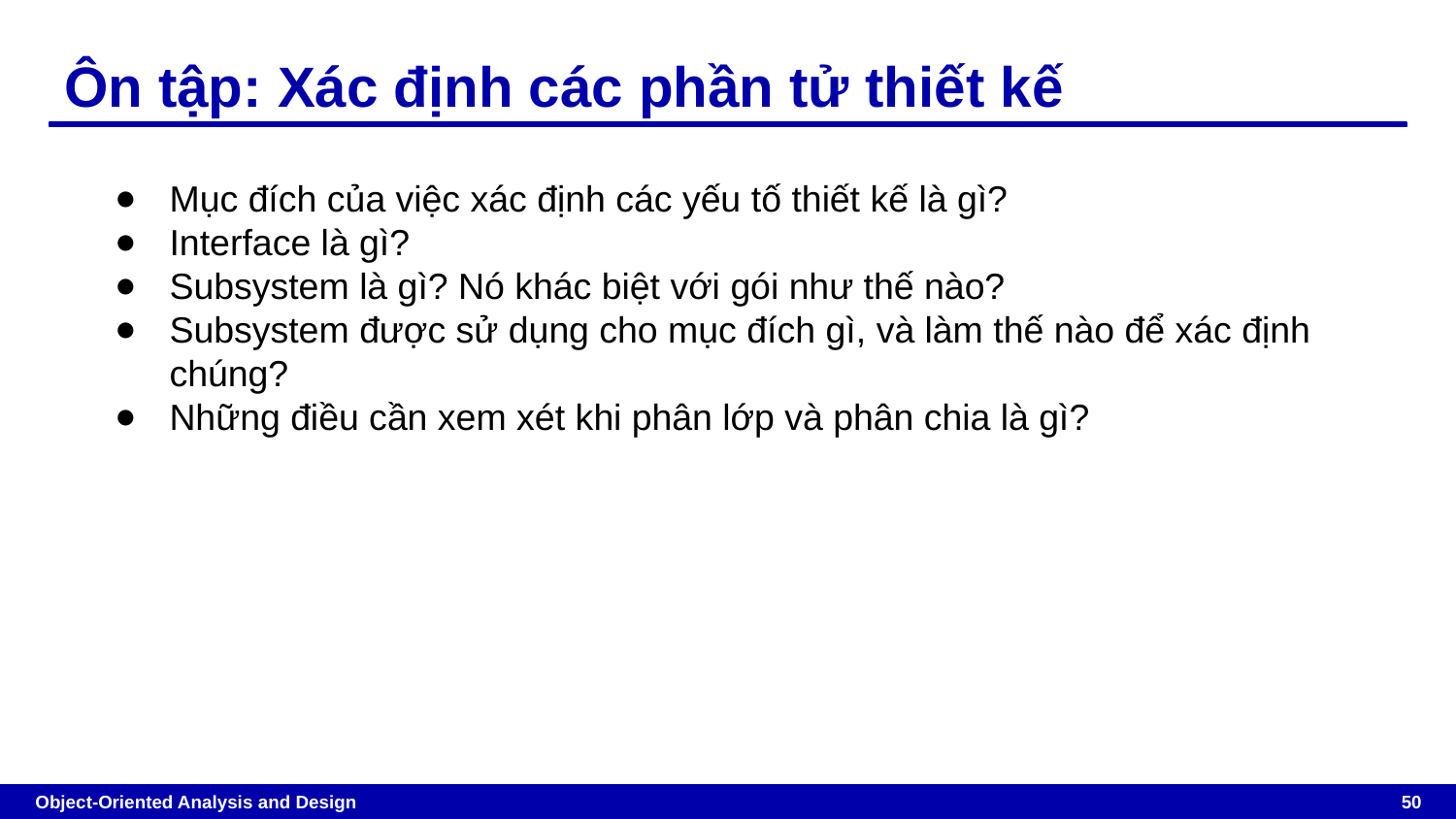

Ôn tập: Xác định các phần tử thiết kế

Mục đích của việc xác định các yếu tố thiết kế là gì?
Interface là gì?
Subsystem là gì? Nó khác biệt với gói như thế nào?
Subsystem được sử dụng cho mục đích gì, và làm thế nào để xác định chúng?
Những điều cần xem xét khi phân lớp và phân chia là gì?

50
Object-Oriented Analysis and Design